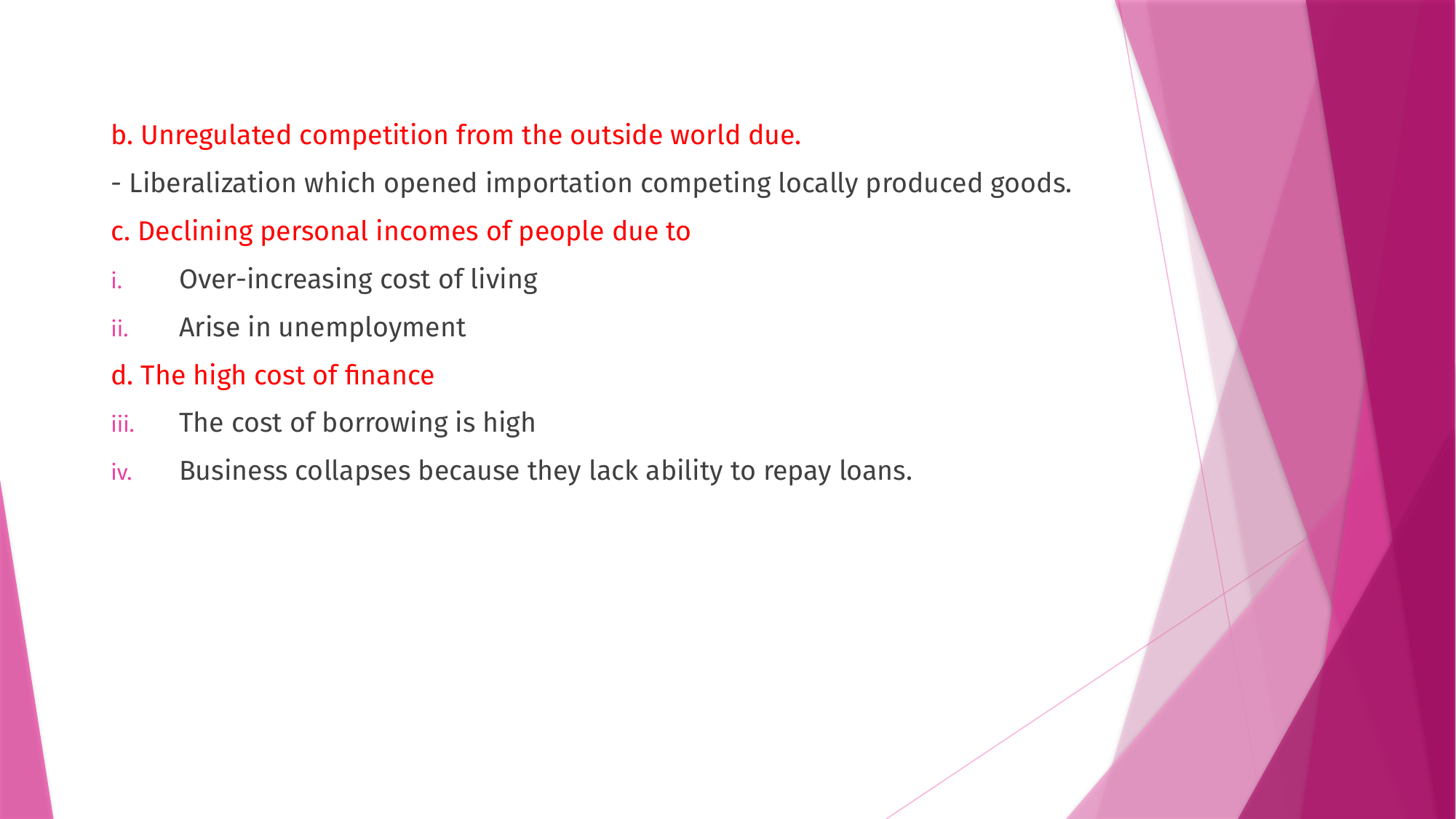

#
b. Unregulated competition from the outside world due.
- Liberalization which opened importation competing locally produced goods.
c. Declining personal incomes of people due to
Over-increasing cost of living
Arise in unemployment
d. The high cost of finance
The cost of borrowing is high
Business collapses because they lack ability to repay loans.